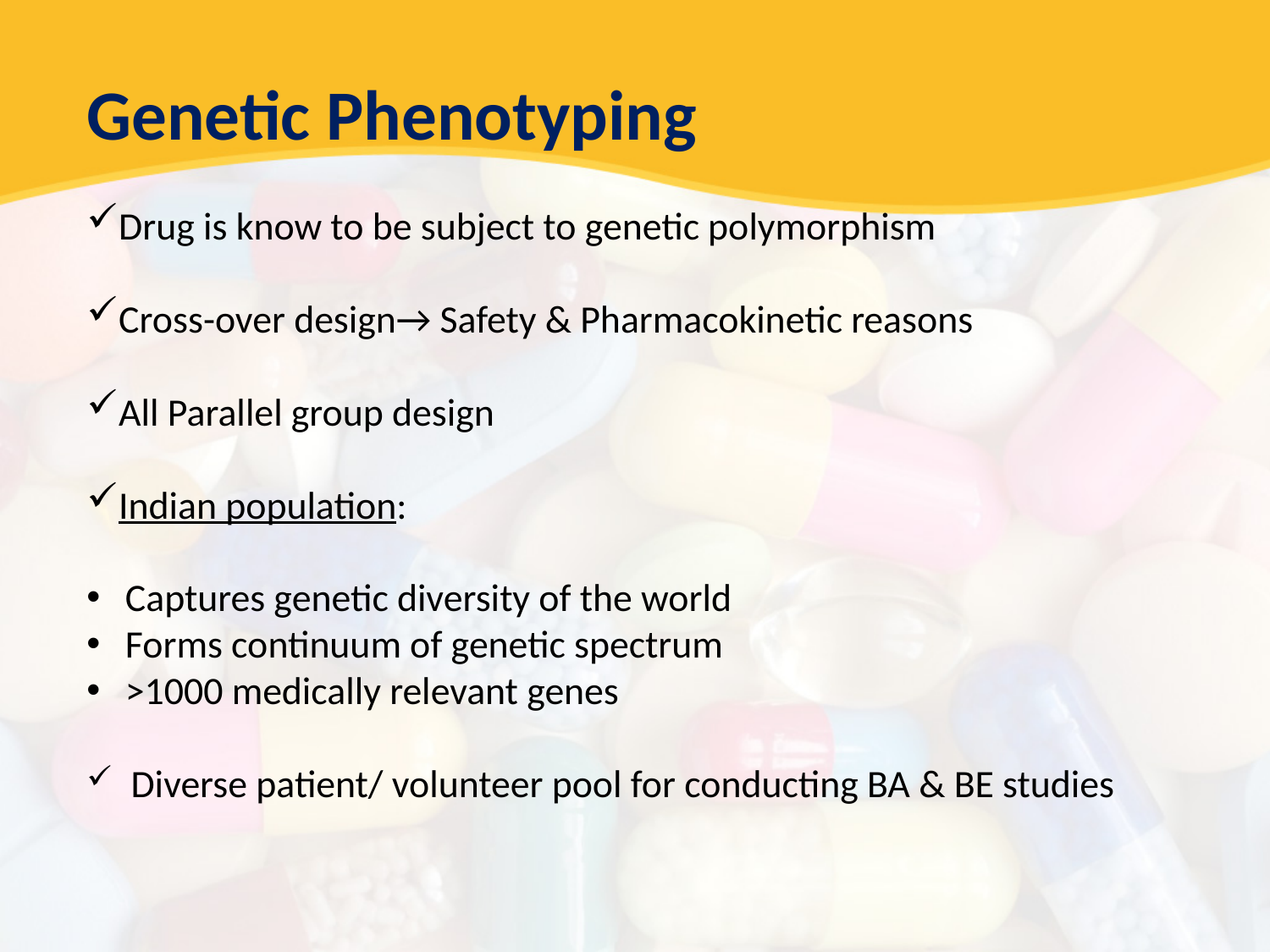

Genetic Phenotyping

Drug is know to be subject to genetic polymorphism

Cross-over design→ Safety & Pharmacokinetic reasons

All Parallel group design

Indian population:

 Captures genetic diversity of the world
 Forms continuum of genetic spectrum
 >1000 medically relevant genes

  Diverse patient/ volunteer pool for conducting BA & BE studies